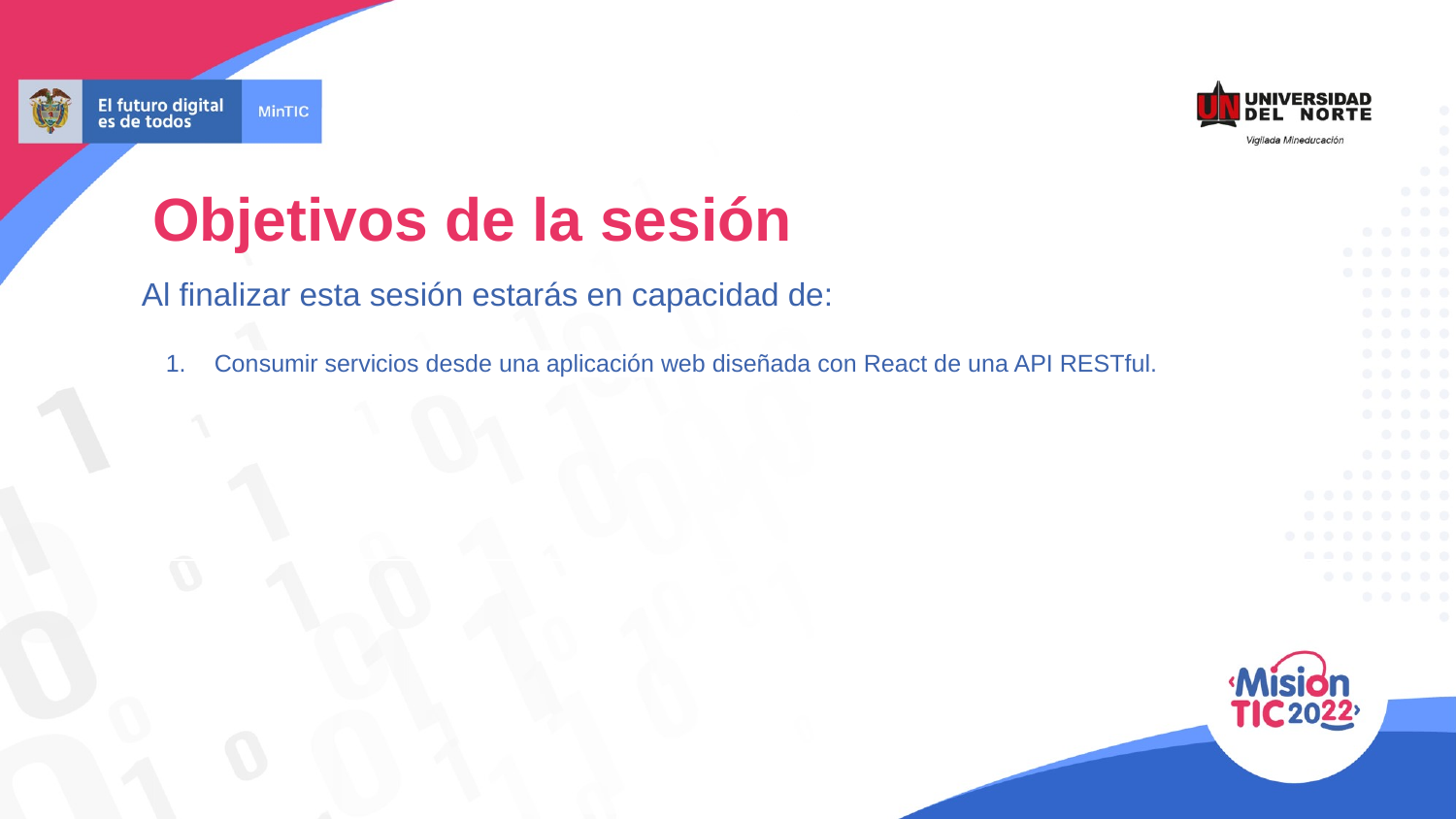

# Objetivos de la sesión
Al finalizar esta sesión estarás en capacidad de:

Consumir servicios desde una aplicación web diseñada con React de una API RESTful.